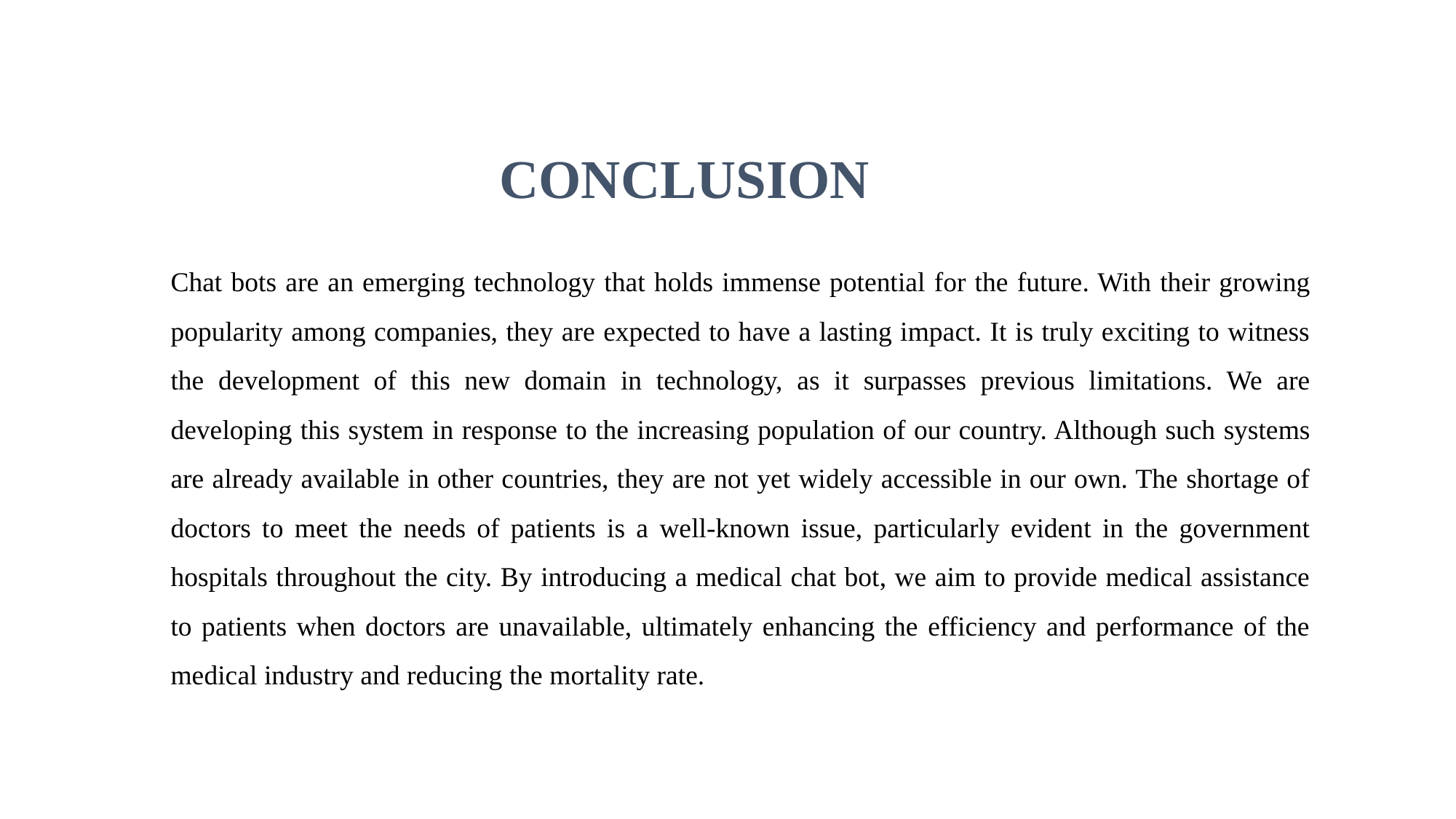

CONCLUSION
Chat bots are an emerging technology that holds immense potential for the future. With their growing popularity among companies, they are expected to have a lasting impact. It is truly exciting to witness the development of this new domain in technology, as it surpasses previous limitations. We are developing this system in response to the increasing population of our country. Although such systems are already available in other countries, they are not yet widely accessible in our own. The shortage of doctors to meet the needs of patients is a well-known issue, particularly evident in the government hospitals throughout the city. By introducing a medical chat bot, we aim to provide medical assistance to patients when doctors are unavailable, ultimately enhancing the efficiency and performance of the medical industry and reducing the mortality rate.